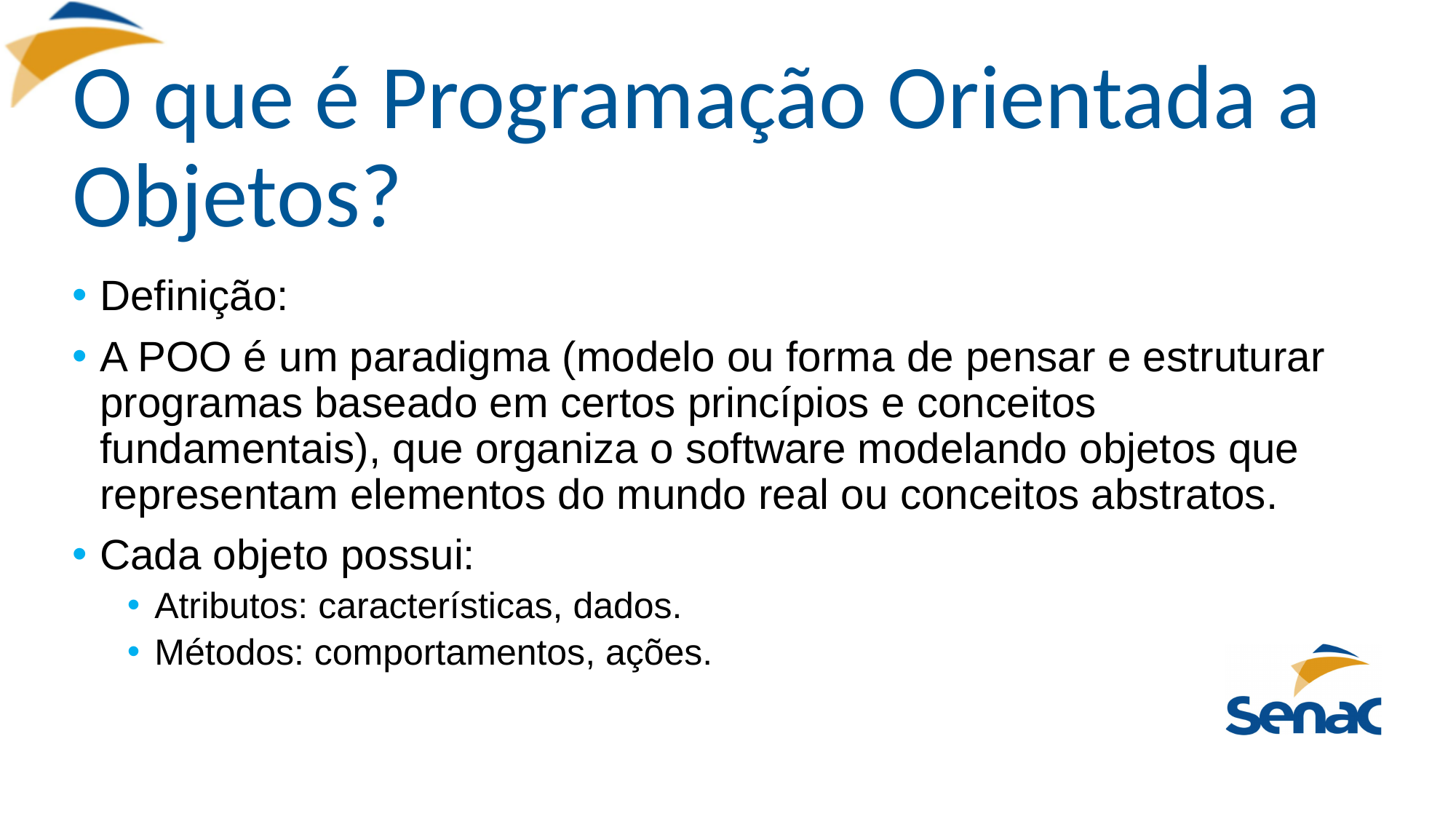

# O que é Programação Orientada a Objetos?
Definição:
A POO é um paradigma (modelo ou forma de pensar e estruturar programas baseado em certos princípios e conceitos fundamentais), que organiza o software modelando objetos que representam elementos do mundo real ou conceitos abstratos.
Cada objeto possui:
Atributos: características, dados.
Métodos: comportamentos, ações.